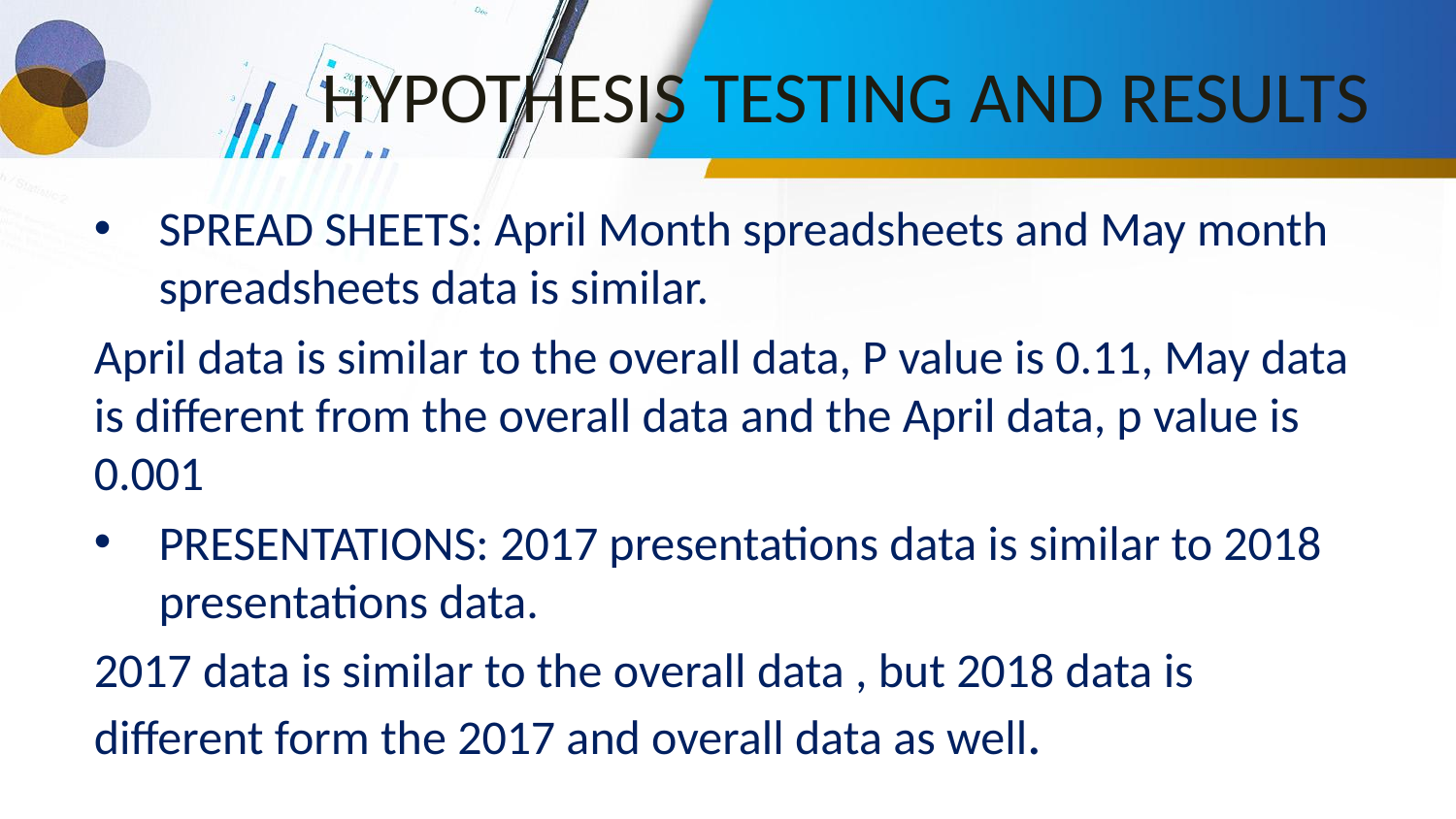

# HYPOTHESIS TESTING AND RESULTS
SPREAD SHEETS: April Month spreadsheets and May month spreadsheets data is similar.
April data is similar to the overall data, P value is 0.11, May data is different from the overall data and the April data, p value is 0.001
PRESENTATIONS: 2017 presentations data is similar to 2018 presentations data.
2017 data is similar to the overall data , but 2018 data is different form the 2017 and overall data as well.